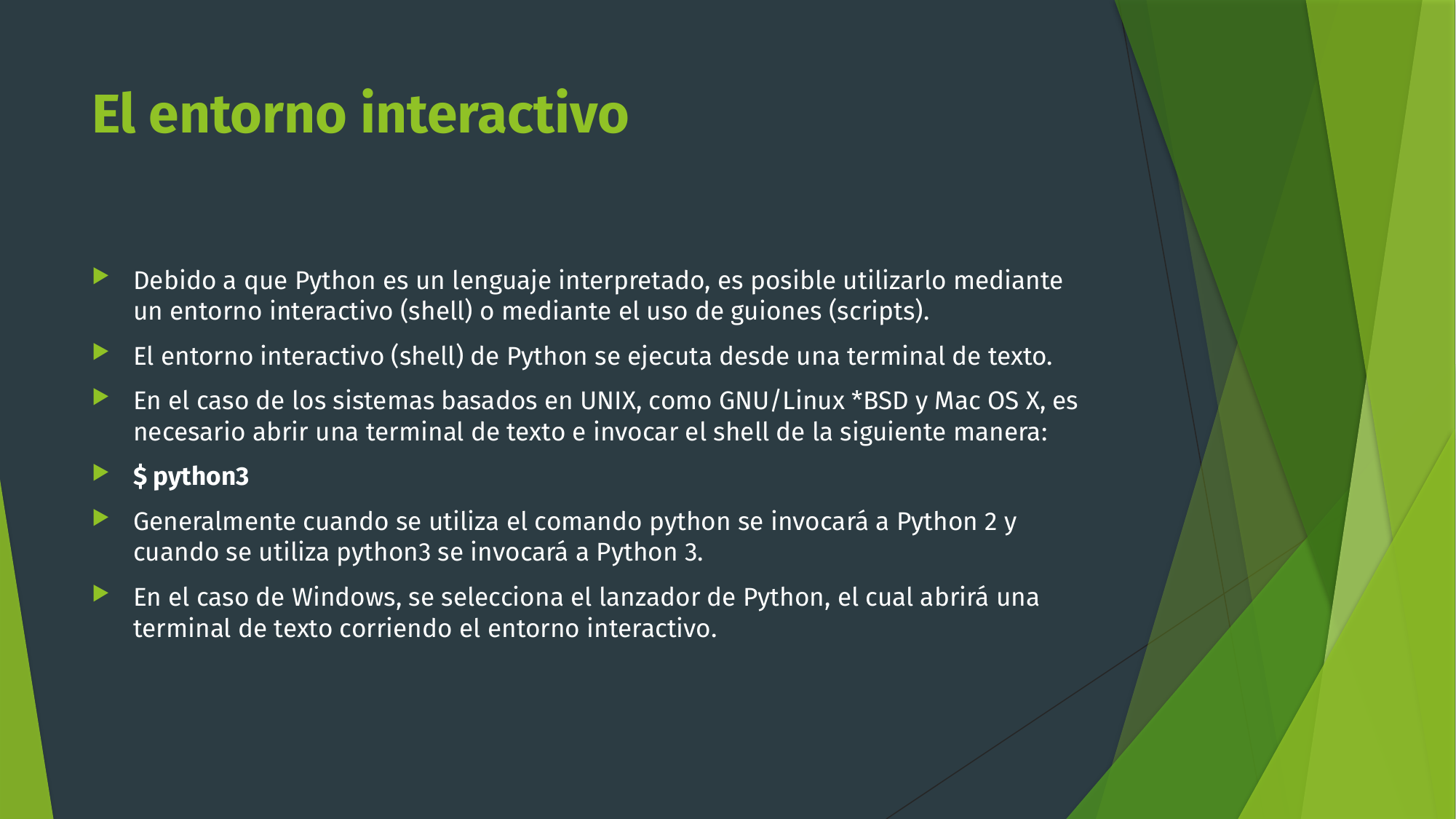

# El entorno interactivo
Debido a que Python es un lenguaje interpretado, es posible utilizarlo mediante un entorno interactivo (shell) o mediante el uso de guiones (scripts).
El entorno interactivo (shell) de Python se ejecuta desde una terminal de texto.
En el caso de los sistemas basados en UNIX, como GNU/Linux *BSD y Mac OS X, es necesario abrir una terminal de texto e invocar el shell de la siguiente manera:
$ python3
Generalmente cuando se utiliza el comando python se invocará a Python 2 y cuando se utiliza python3 se invocará a Python 3.
En el caso de Windows, se selecciona el lanzador de Python, el cual abrirá una terminal de texto corriendo el entorno interactivo.